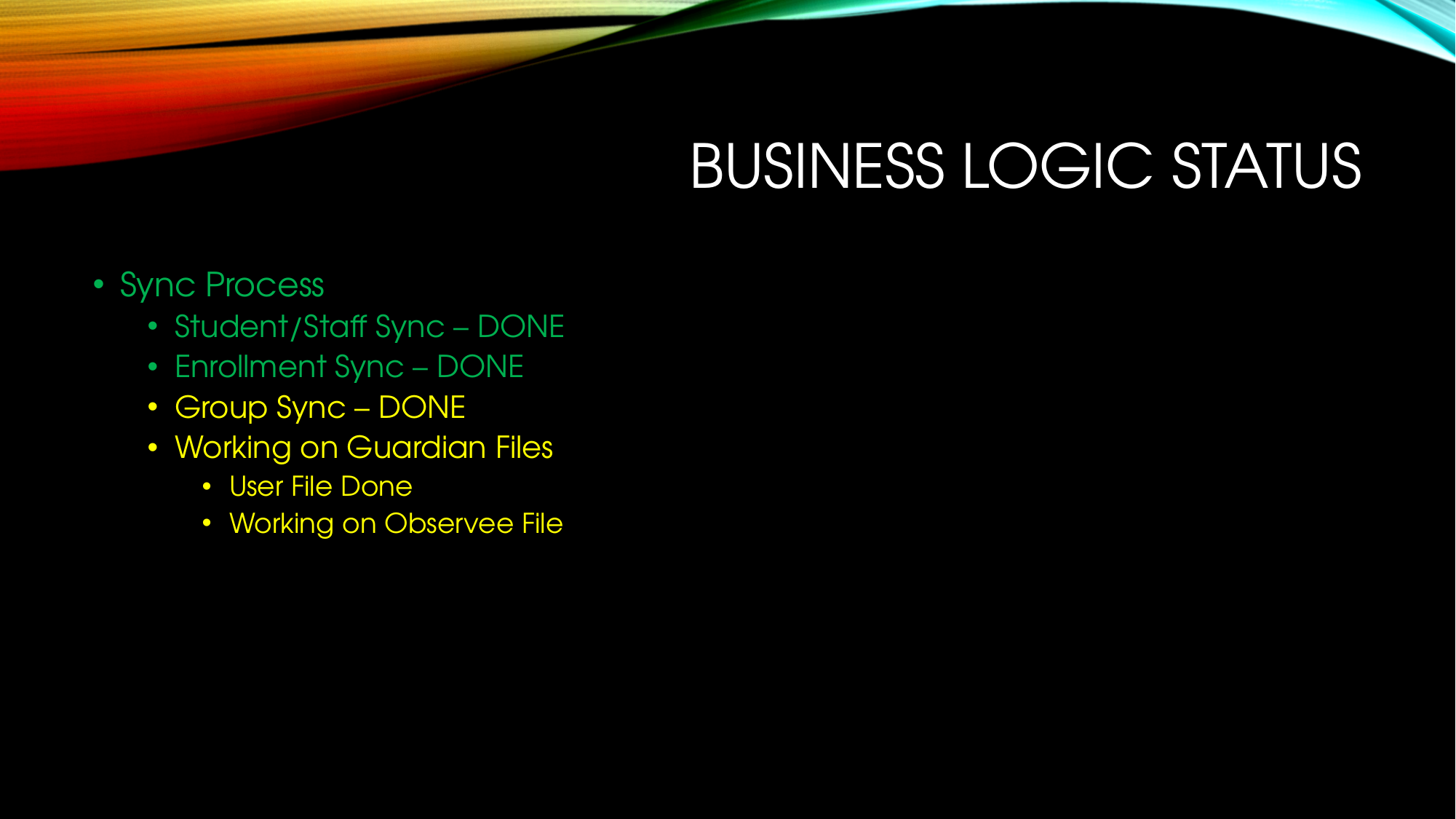

# BUSINESS LOGIC STATUS
Sync Process
Student/Staff Sync – DONE
Enrollment Sync – DONE
Group Sync – DONE
Working on Guardian Files
User File Done
Working on Observee File